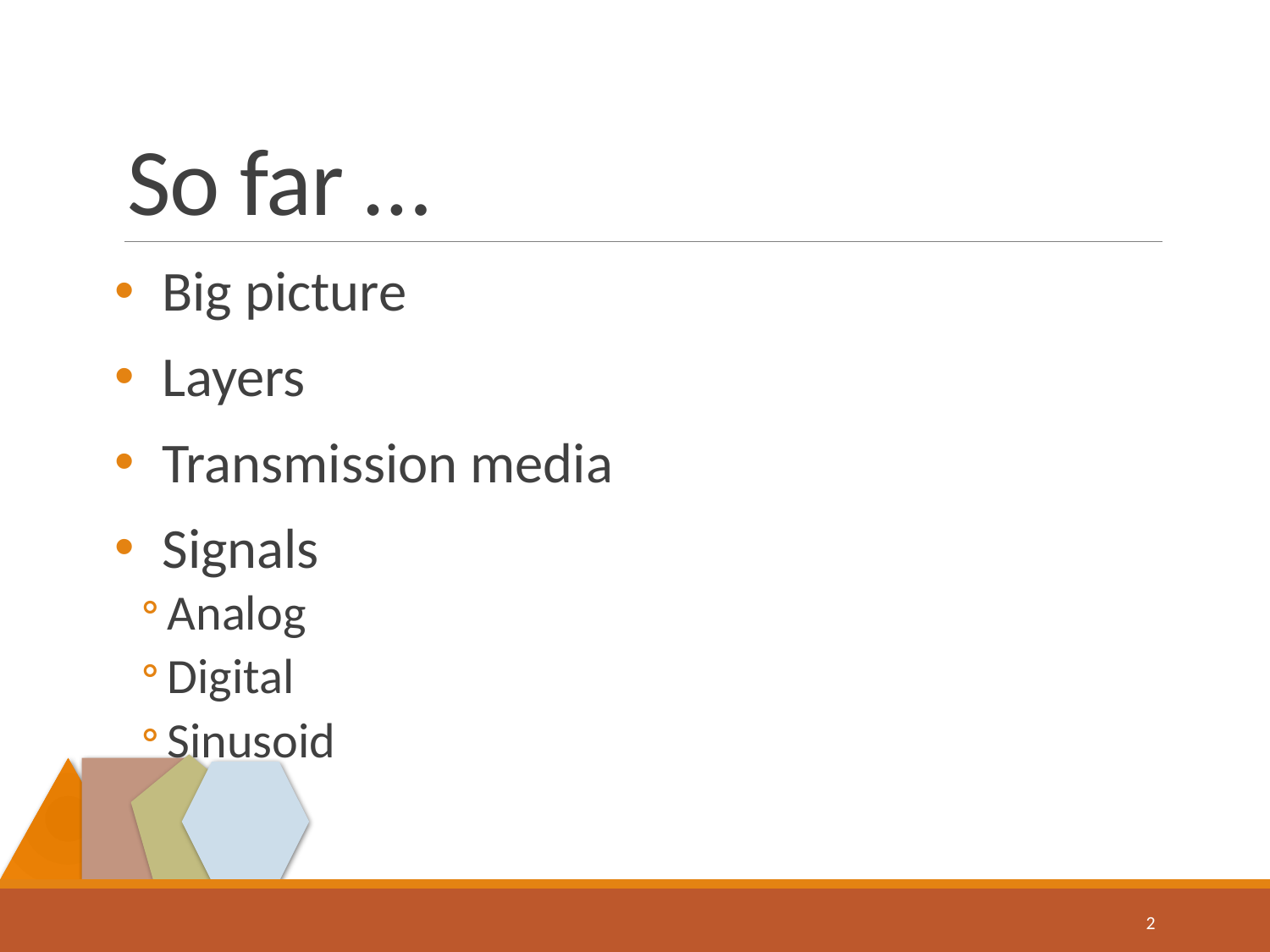

# So far …
Big picture
Layers
Transmission media
Signals
Analog
Digital
Sinusoid
2